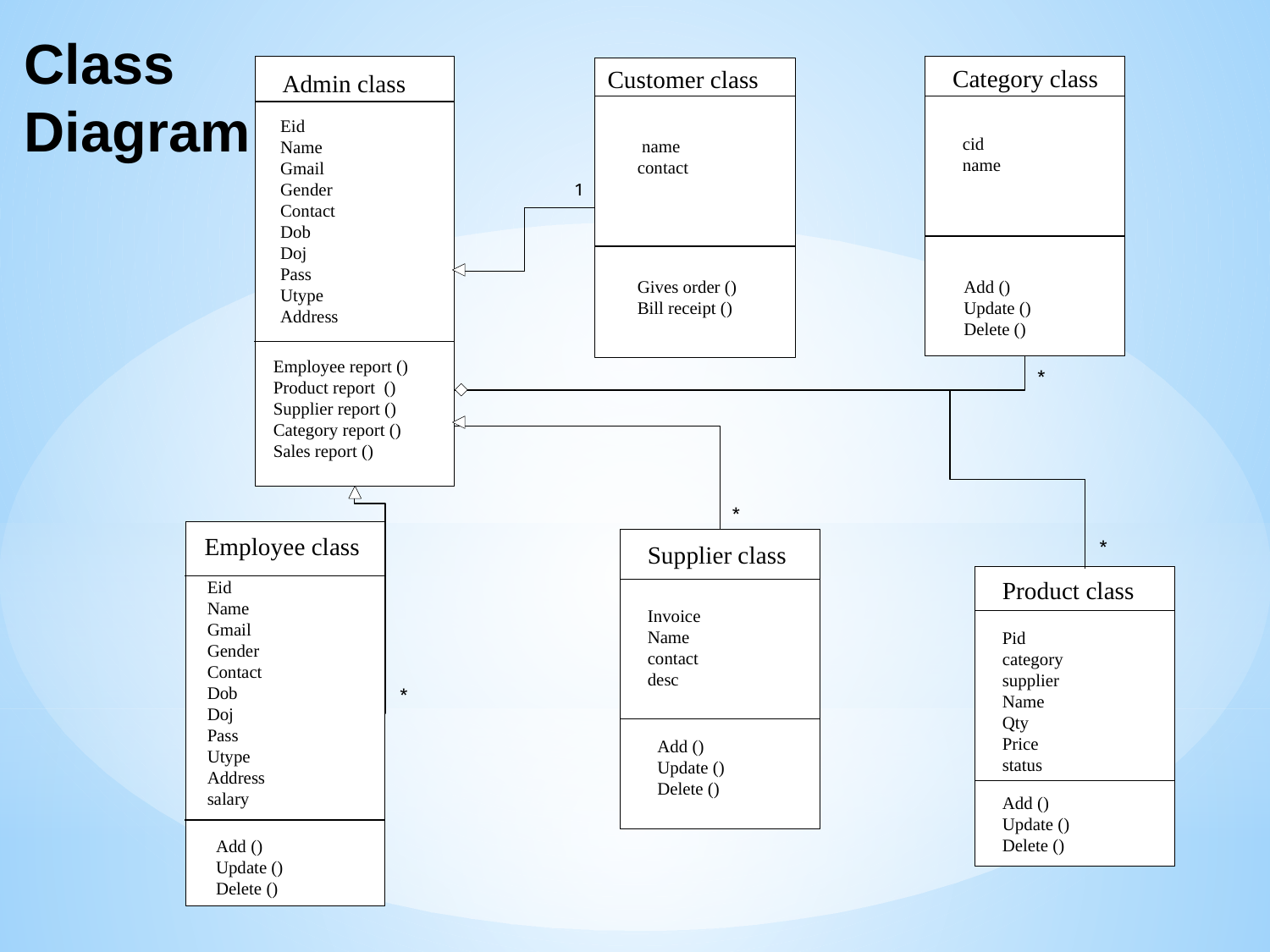

Class
Diagram

Category class

Customer class
Admin class
Eid
Name
Gmail
Gender
Contact
Dob
Doj
Pass
Utype
Address
cid
name
 name
contact
1

Gives order ()
Bill receipt ()
Add ()
Update ()
Delete ()
Employee report ()
Product report  ()
Supplier report ()
Category report ()
Sales report ()
*

*

Employee class

*
Supplier class

Product class
Eid
Name
Gmail
Gender
Contact
Dob
Doj
Pass
Utype
Address
salary
Invoice
Name contact desc
Pid
category
supplier
Name
Qty
Price
status
*
Add ()
Update ()
Delete ()
Add ()
Update ()
Delete ()
Add ()
Update ()
Delete ()